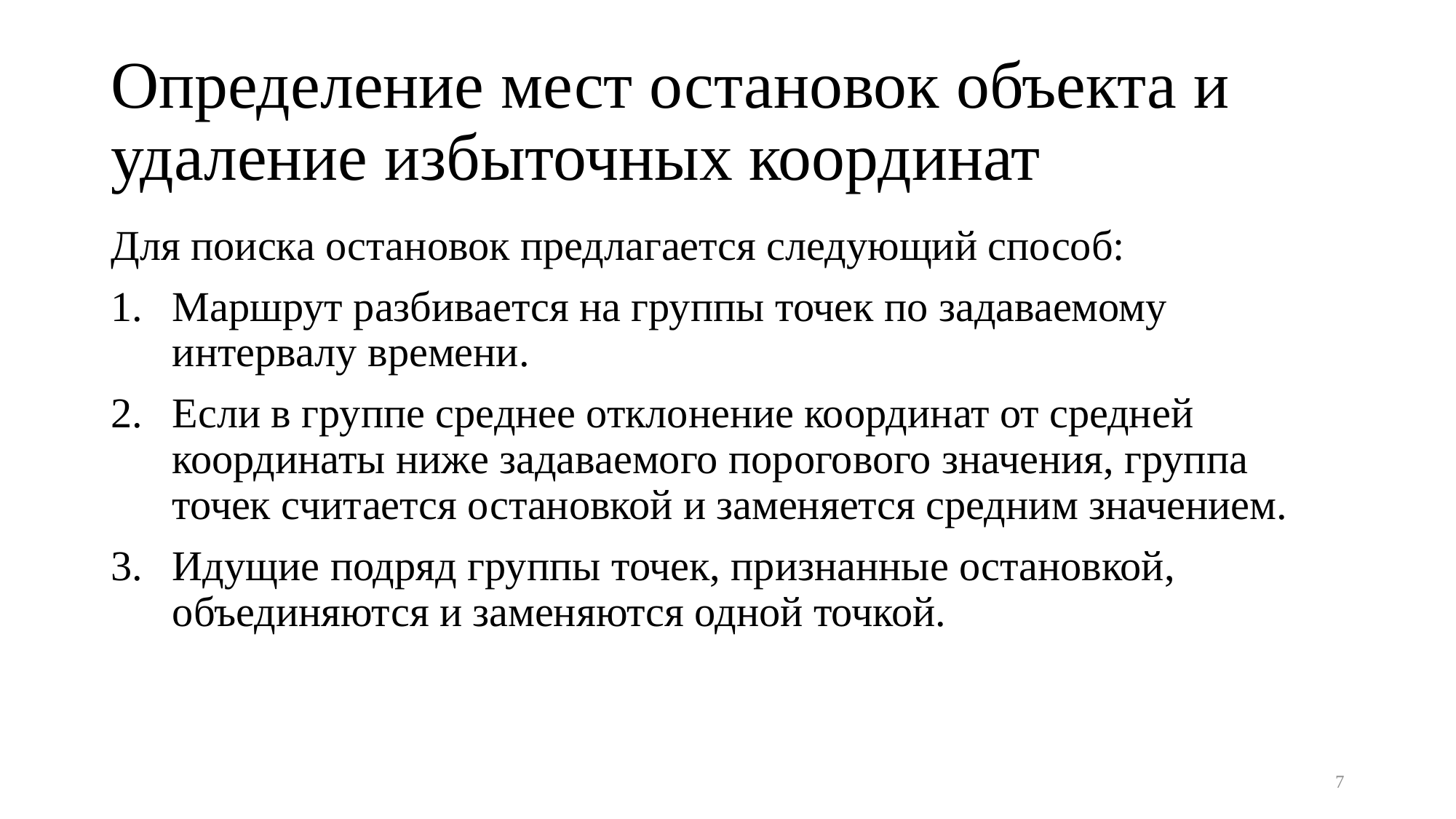

# Определение мест остановок объекта и удаление избыточных координат
Для поиска остановок предлагается следующий способ:
Маршрут разбивается на группы точек по задаваемому интервалу времени.
Если в группе среднее отклонение координат от средней координаты ниже задаваемого порогового значения, группа точек считается остановкой и заменяется средним значением.
Идущие подряд группы точек, признанные остановкой, объединяются и заменяются одной точкой.

7